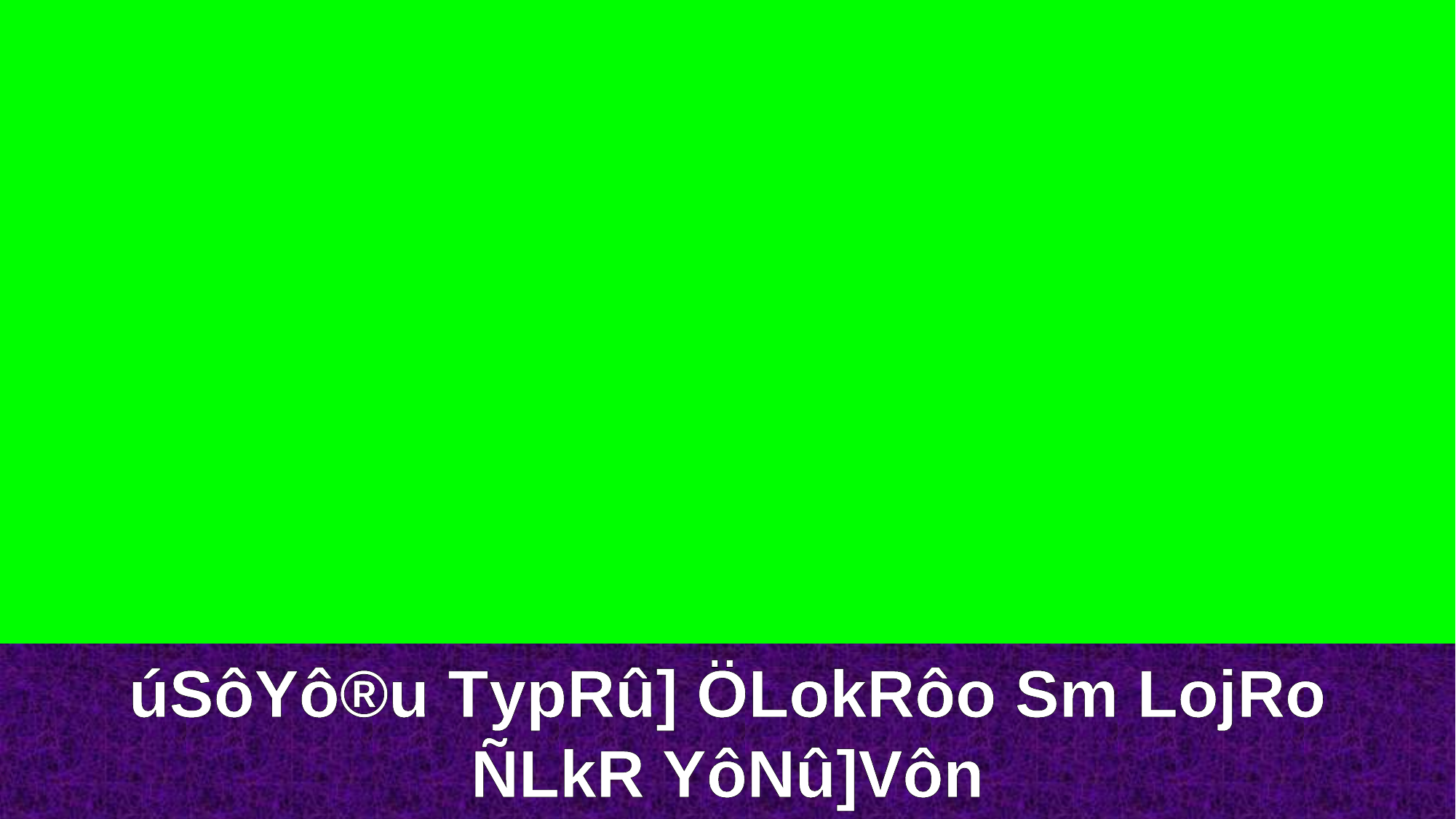

úSôYô®u TypRû] ÖLokRôo Sm LojRo
ÑLkR YôNû]Vôn